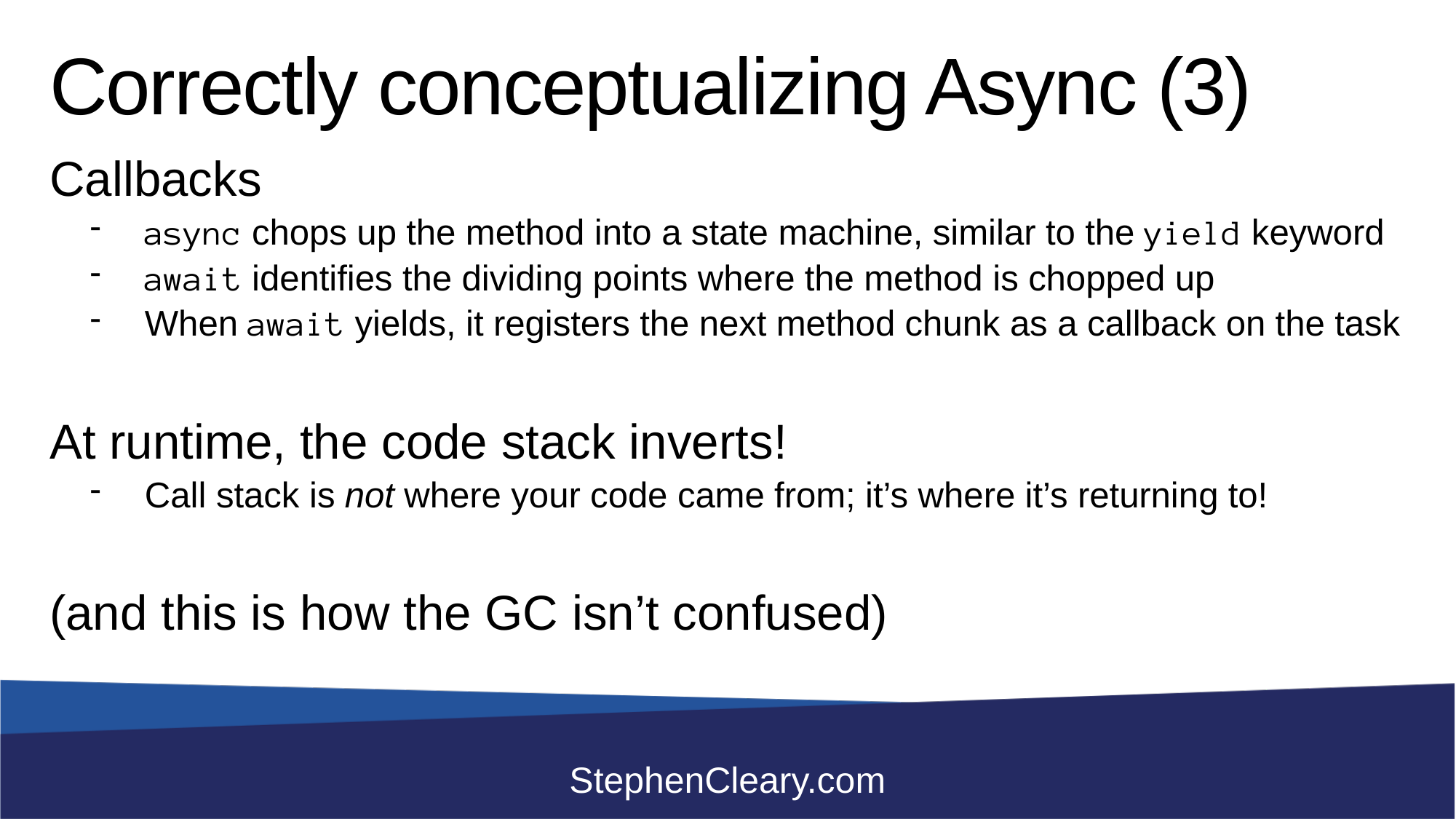

# Correctly conceptualizing Async (3)
Callbacks
async chops up the method into a state machine, similar to the yield keyword
await identifies the dividing points where the method is chopped up
When await yields, it registers the next method chunk as a callback on the task

At runtime, the code stack inverts!
Call stack is not where your code came from; it’s where it’s returning to!

(and this is how the GC isn’t confused)